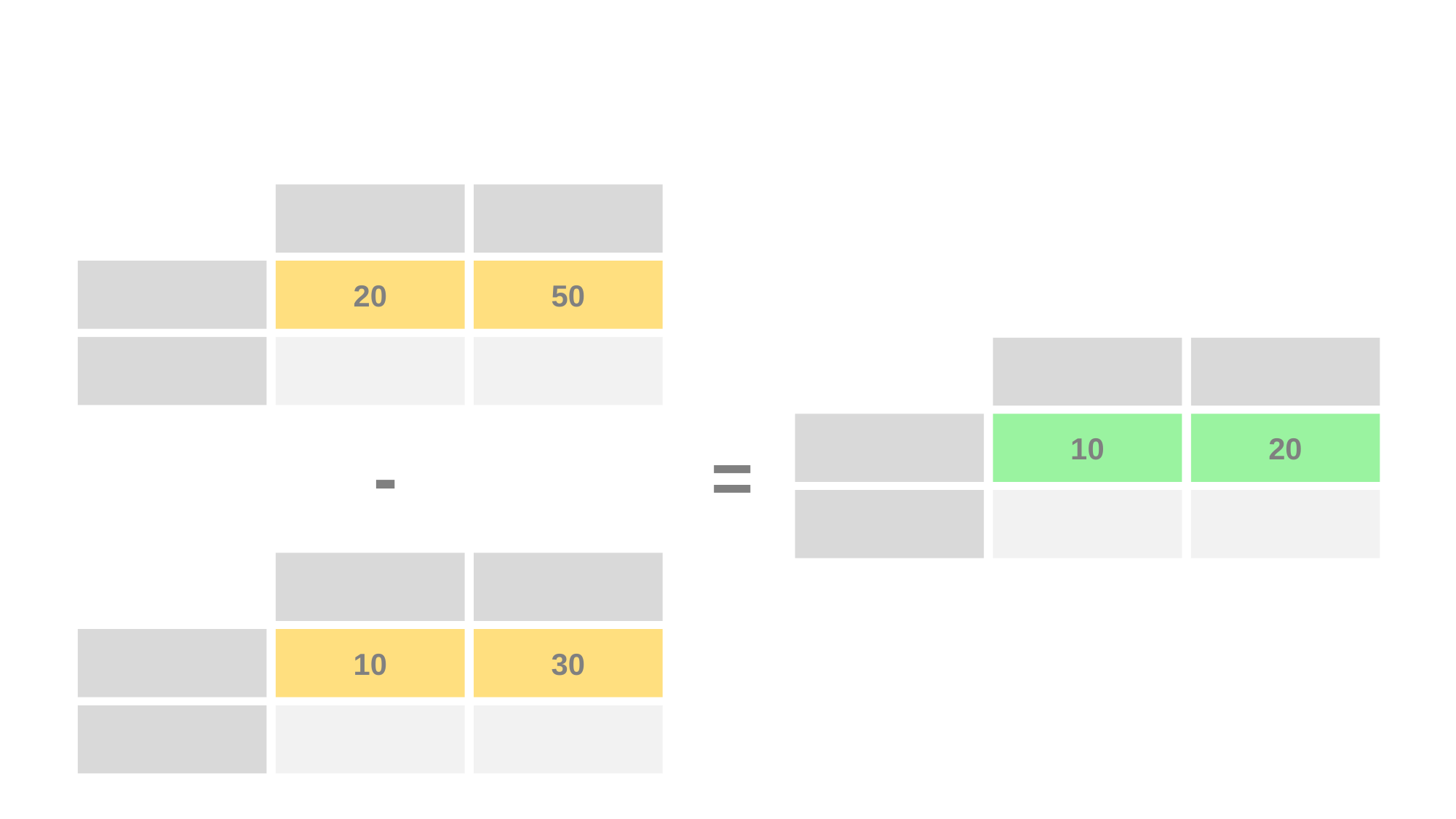

# Subtract Tables

20
50

10
20
-
=

10
30